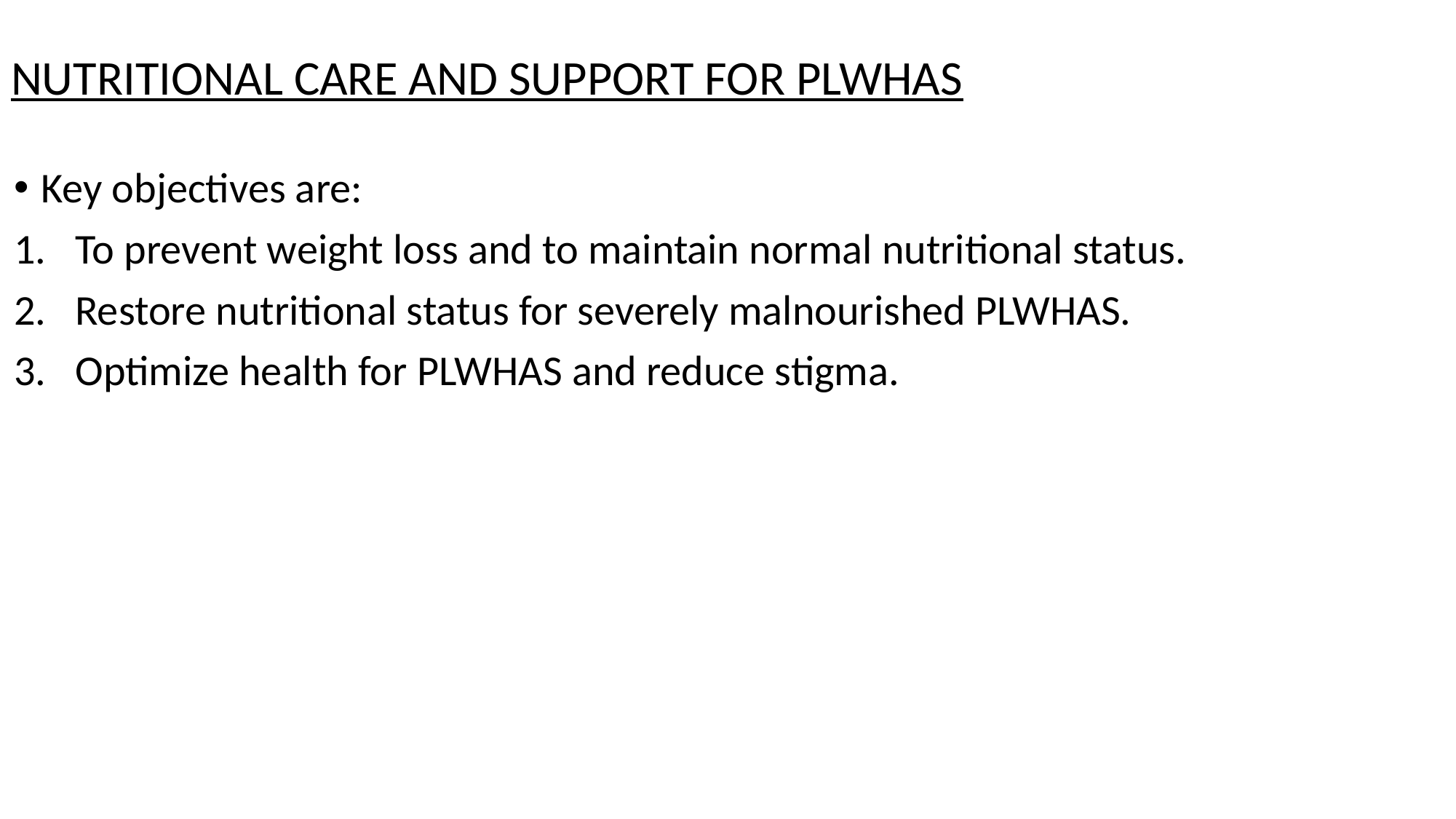

# NUTRITIONAL CARE AND SUPPORT FOR PLWHAS
Key objectives are:
To prevent weight loss and to maintain normal nutritional status.
Restore nutritional status for severely malnourished PLWHAS.
Optimize health for PLWHAS and reduce stigma.